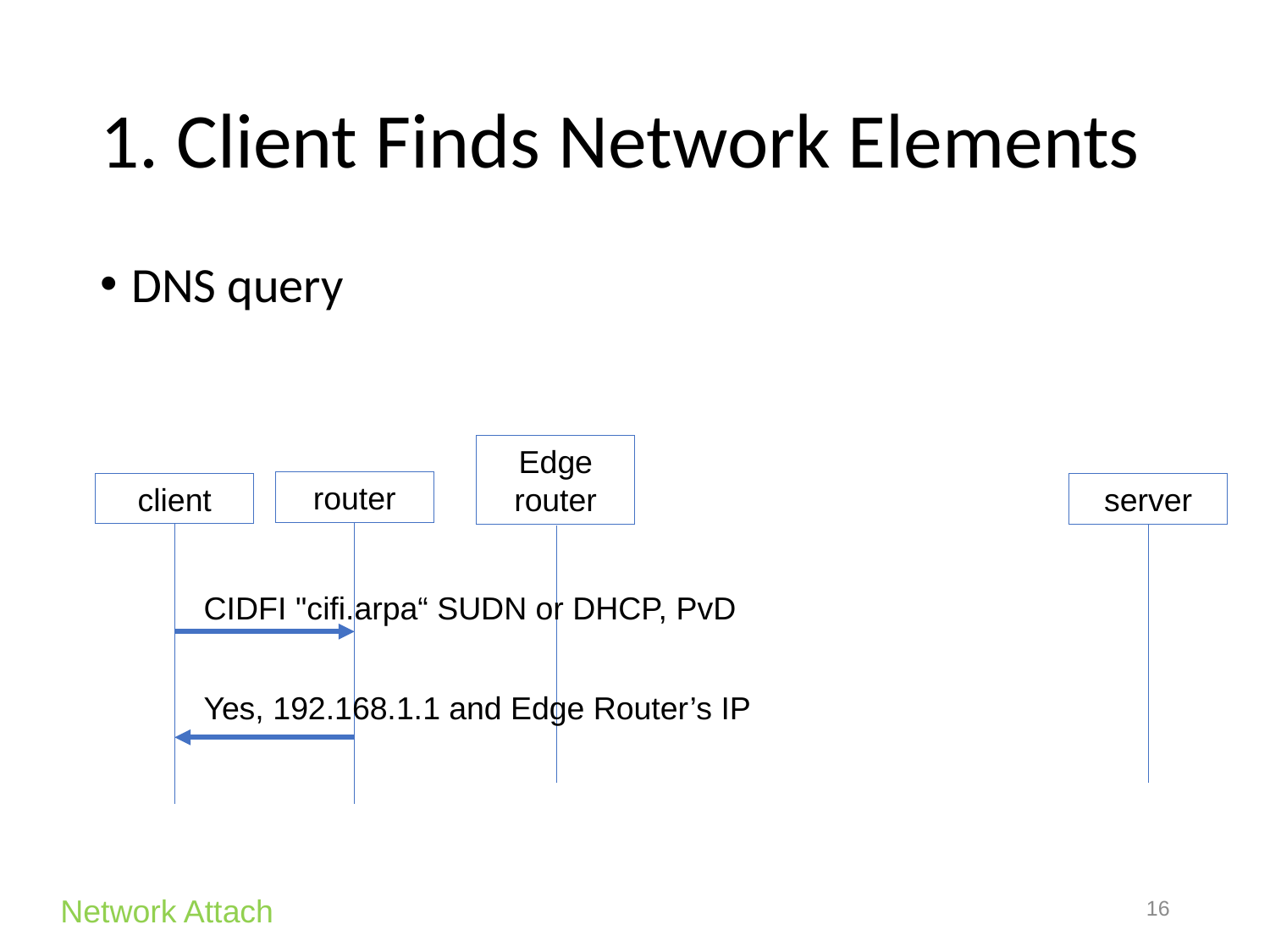

# 1. Client Finds Network Elements
DNS query

Edge router
router
client
server
CIDFI "cifi.arpa“ SUDN or DHCP, PvD
Yes, 192.168.1.1 and Edge Router’s IP
16
Network Attach